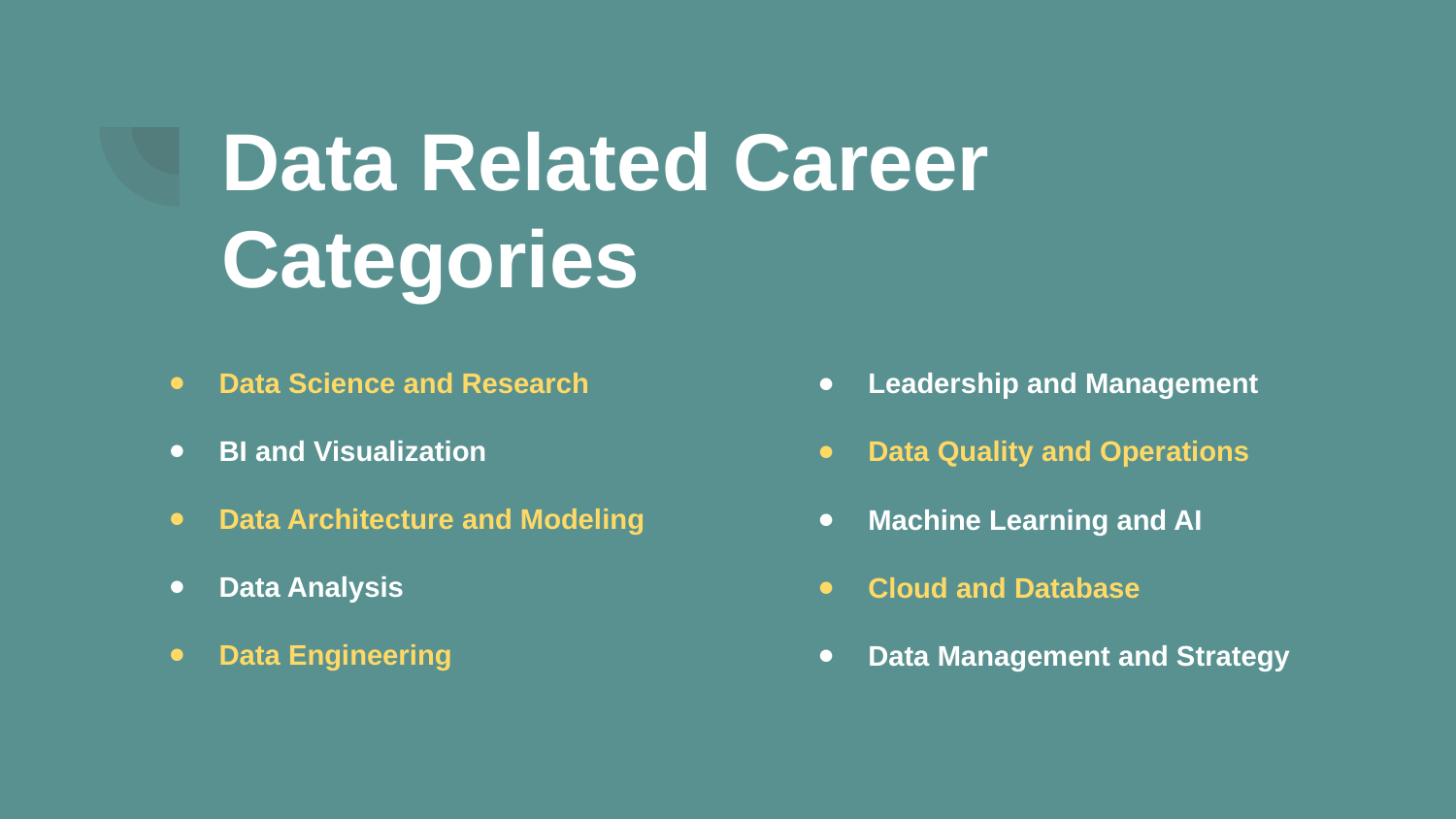

# Data Related Career Categories
Data Science and Research
BI and Visualization
Data Architecture and Modeling
Data Analysis
Data Engineering

Leadership and Management
Data Quality and Operations
Machine Learning and AI
Cloud and Database
Data Management and Strategy